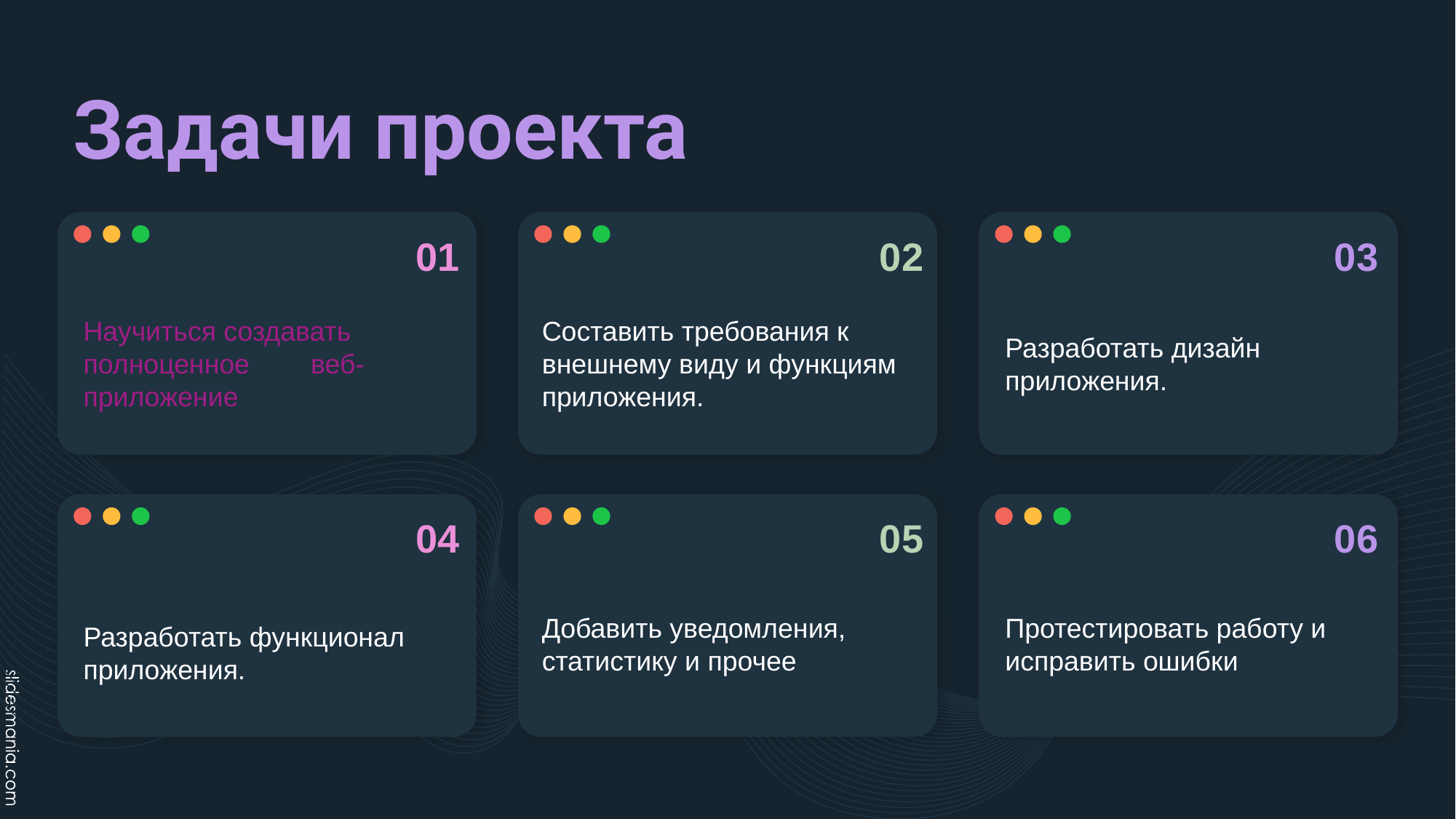

# Задачи проекта
01
02
03
Научиться создавать полноценное        веб-приложение
Составить требования к внешнему виду и функциям приложения.
Разработать дизайн приложения.
04
05
06
Добавить уведомления, статистику и прочее
Протестировать работу и исправить ошибки
Разработать функционал приложения.